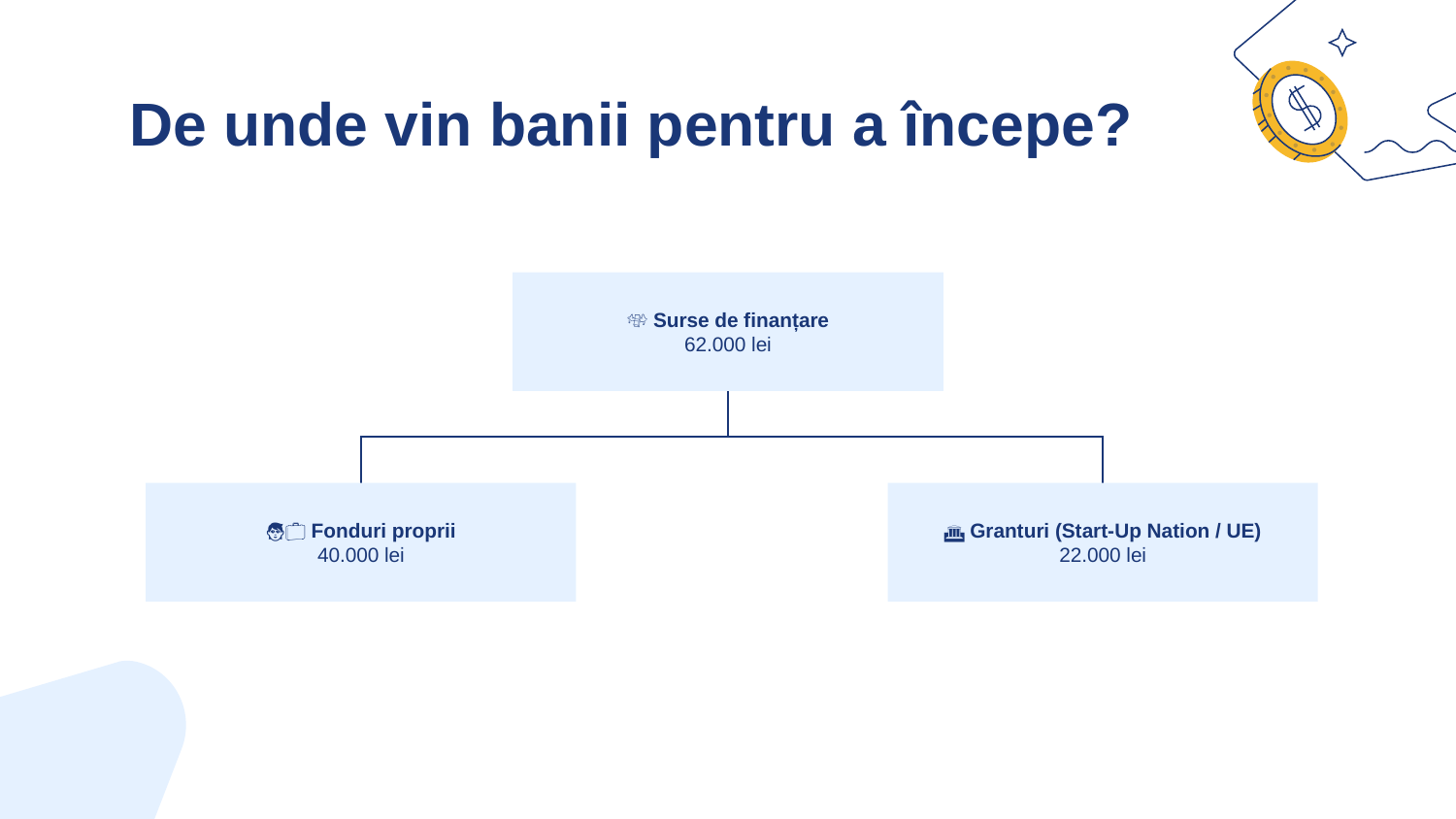

# De unde vin banii pentru a începe?
💸 Surse de finanțare
62.000 lei
🧑‍💼 Fonduri proprii
40.000 lei
🏛️ Granturi (Start-Up Nation / UE)
22.000 lei